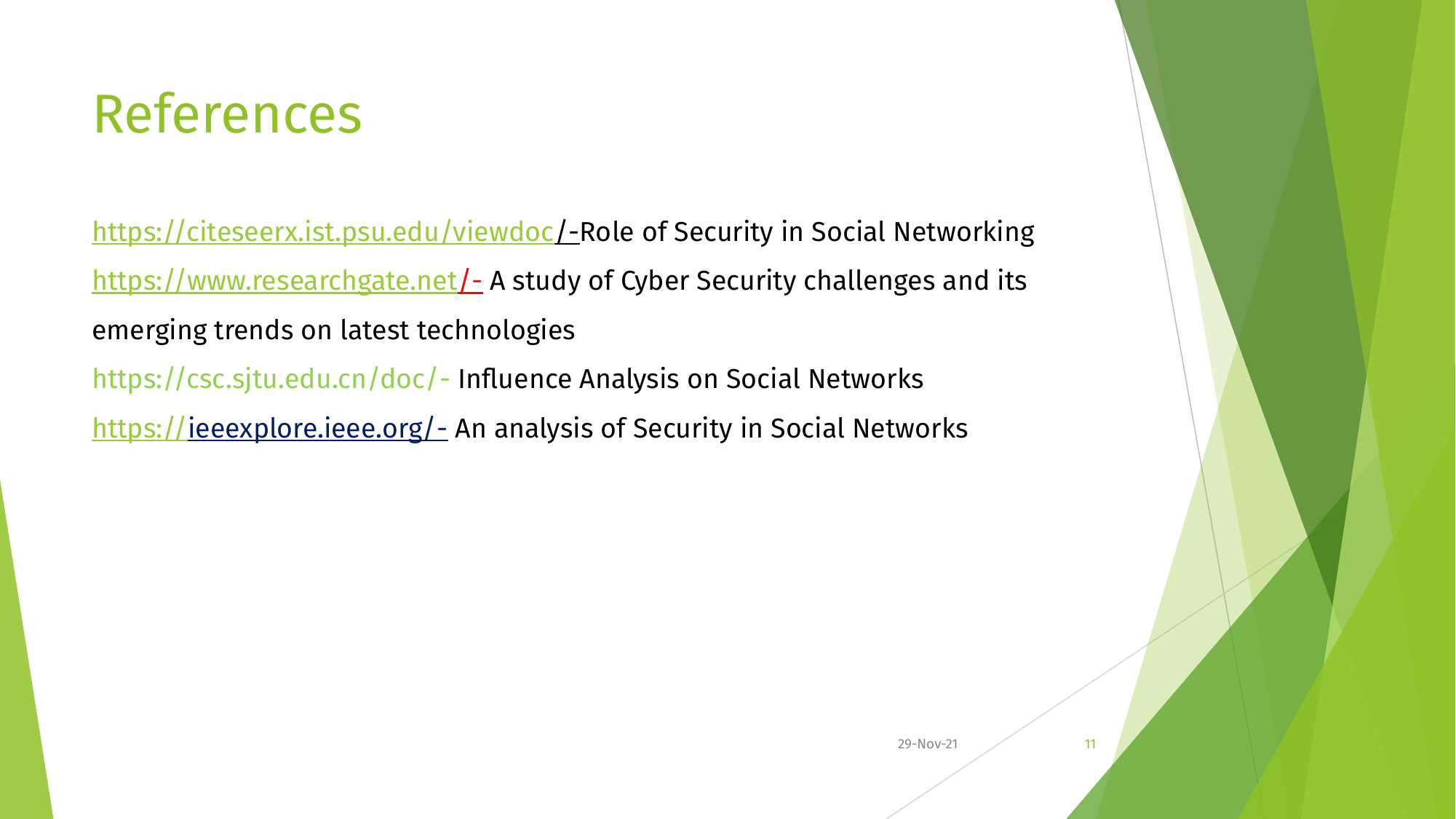

# References
https://citeseerx.ist.psu.edu/viewdoc/-Role of Security in Social Networking
https://www.researchgate.net/- A study of Cyber Security challenges and its
emerging trends on latest technologies
https://csc.sjtu.edu.cn/doc/- Influence Analysis on Social Networks
https://ieeexplore.ieee.org/- An analysis of Security in Social Networks
29-Nov-21
11